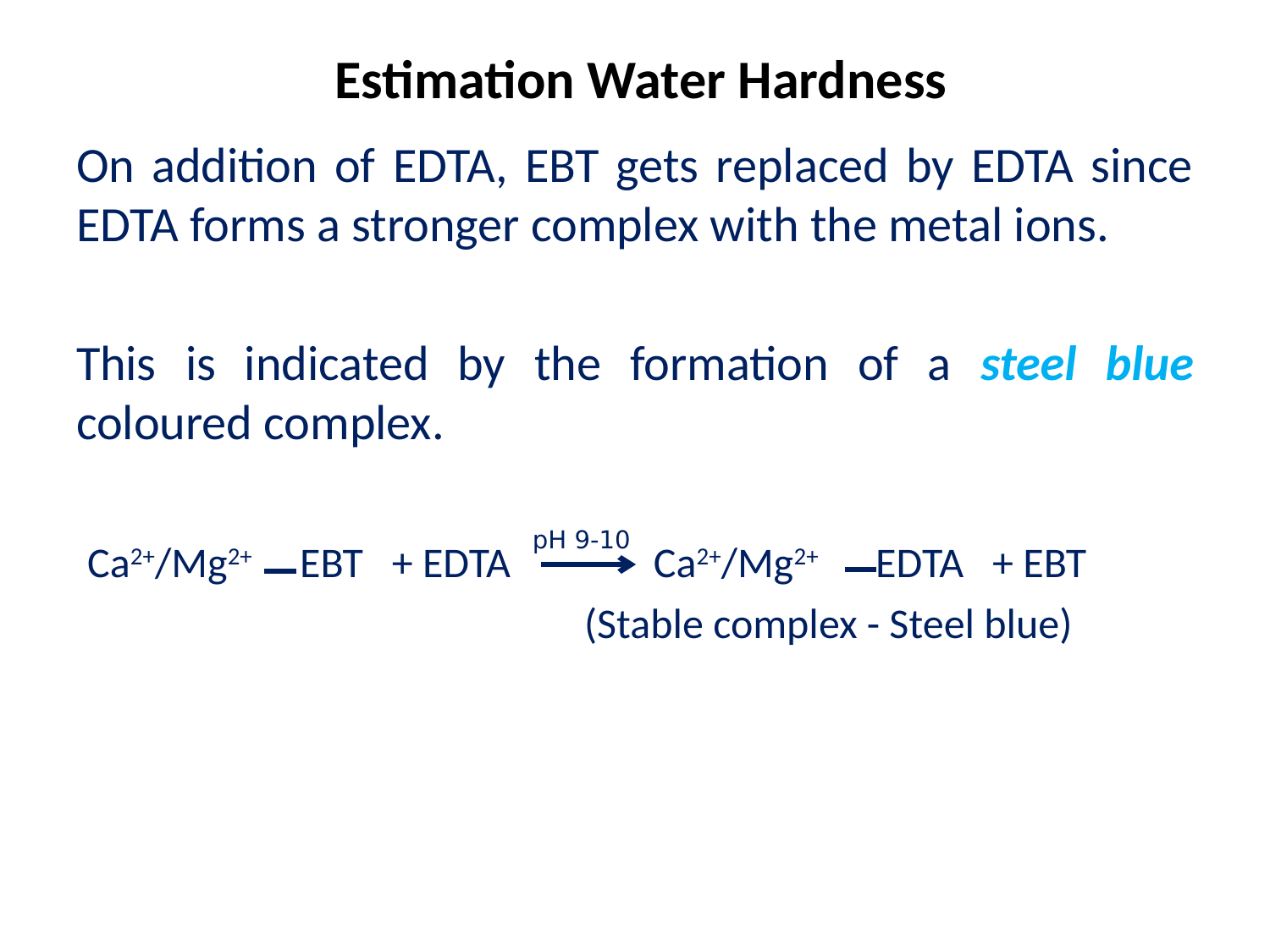

# Estimation Water Hardness
On addition of EDTA, EBT gets replaced by EDTA since EDTA forms a stronger complex with the metal ions.

This is indicated by the formation of a steel blue coloured complex.

 Ca2+/Mg2+     EBT   + EDTA               Ca2+/Mg2+      EDTA   + EBT
				(Stable complex - Steel blue)

pH 9-10